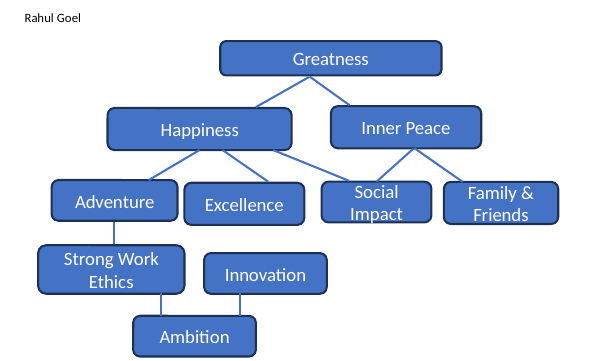

# Rahul Goel
Greatness
Inner Peace
Happiness
Adventure
Social Impact
Family & Friends
Excellence
Strong Work Ethics
Innovation
Ambition